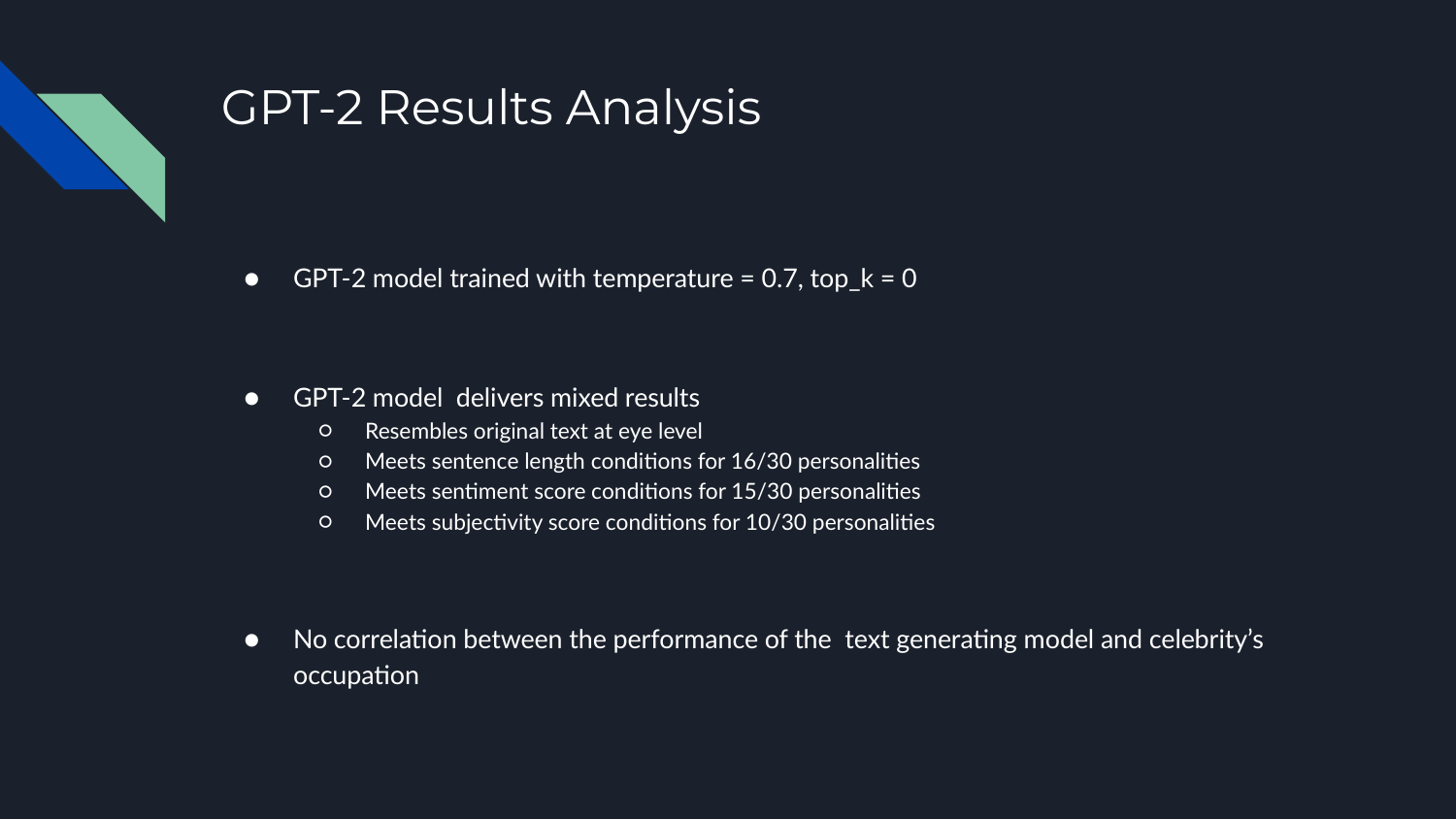

# GPT-2 Results Analysis
GPT-2 model trained with temperature = 0.7, top_k = 0

GPT-2 model  delivers mixed results
Resembles original text at eye level
Meets sentence length conditions for 16/30 personalities
Meets sentiment score conditions for 15/30 personalities
Meets subjectivity score conditions for 10/30 personalities

No correlation between the performance of the  text generating model and celebrity’s occupation